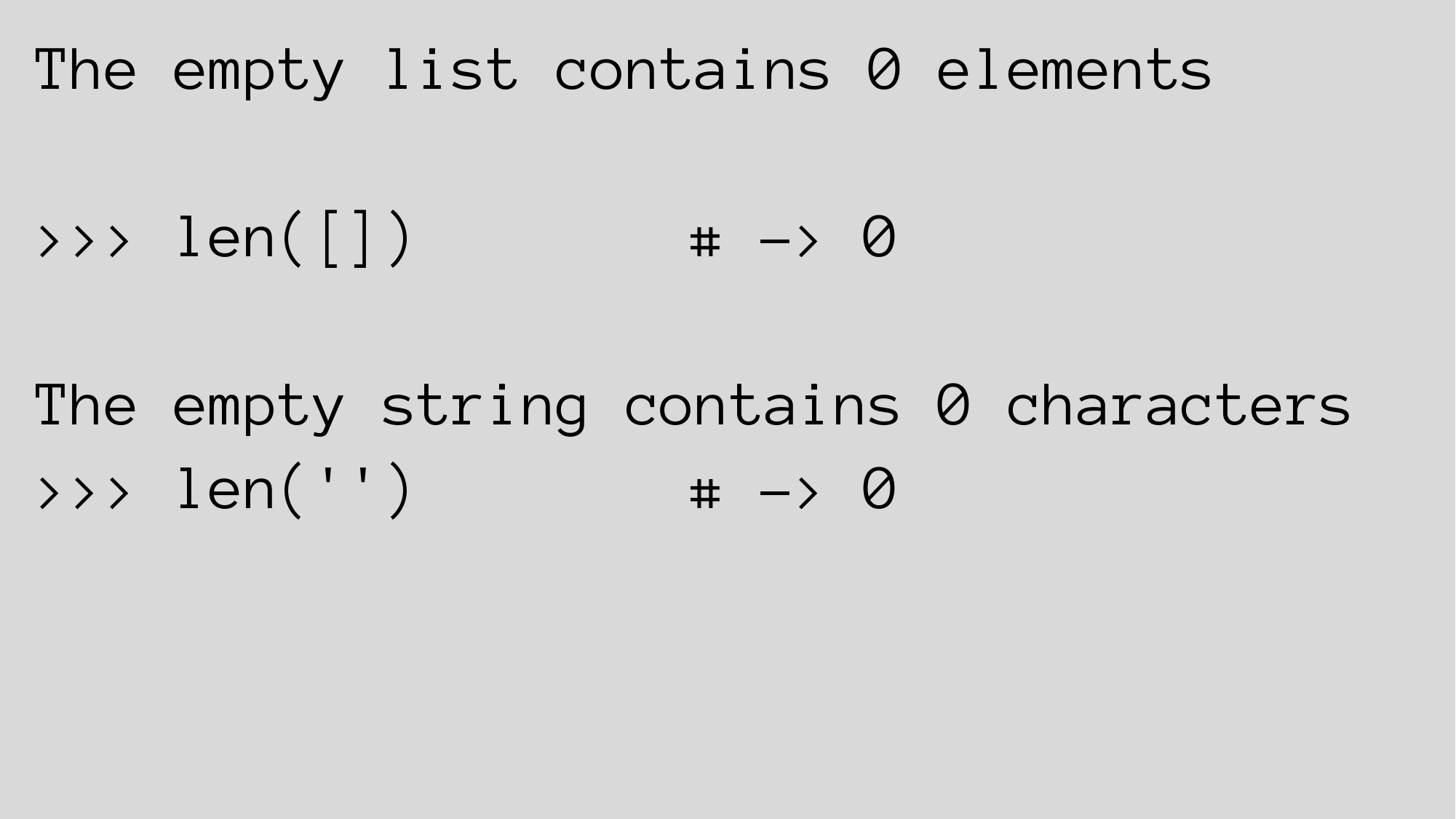

The empty list contains 0 elements

>>> len([])			# -> 0

The empty string contains 0 characters
>>> len('')			# -> 0